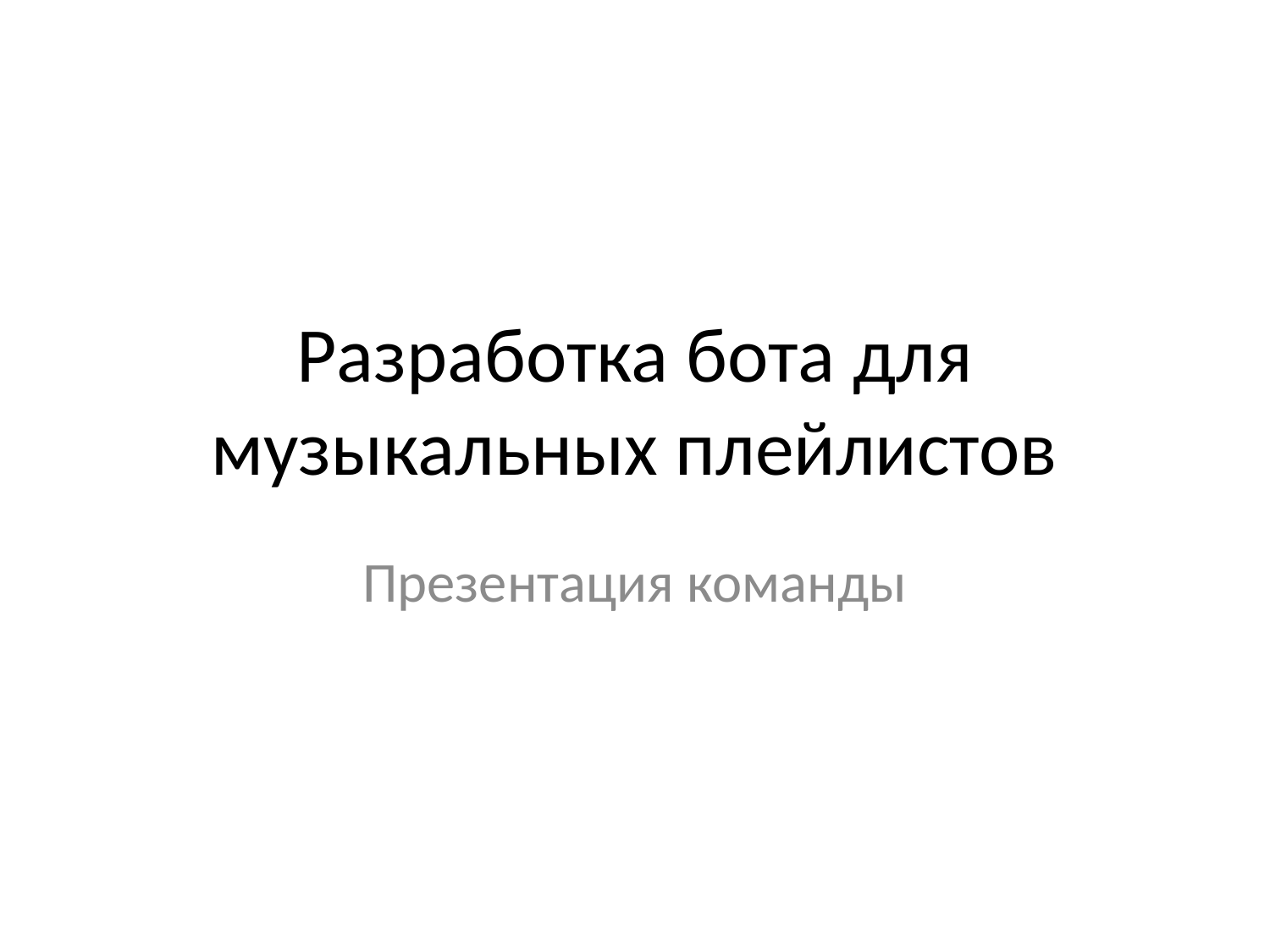

# Разработка бота для музыкальных плейлистов
Презентация команды